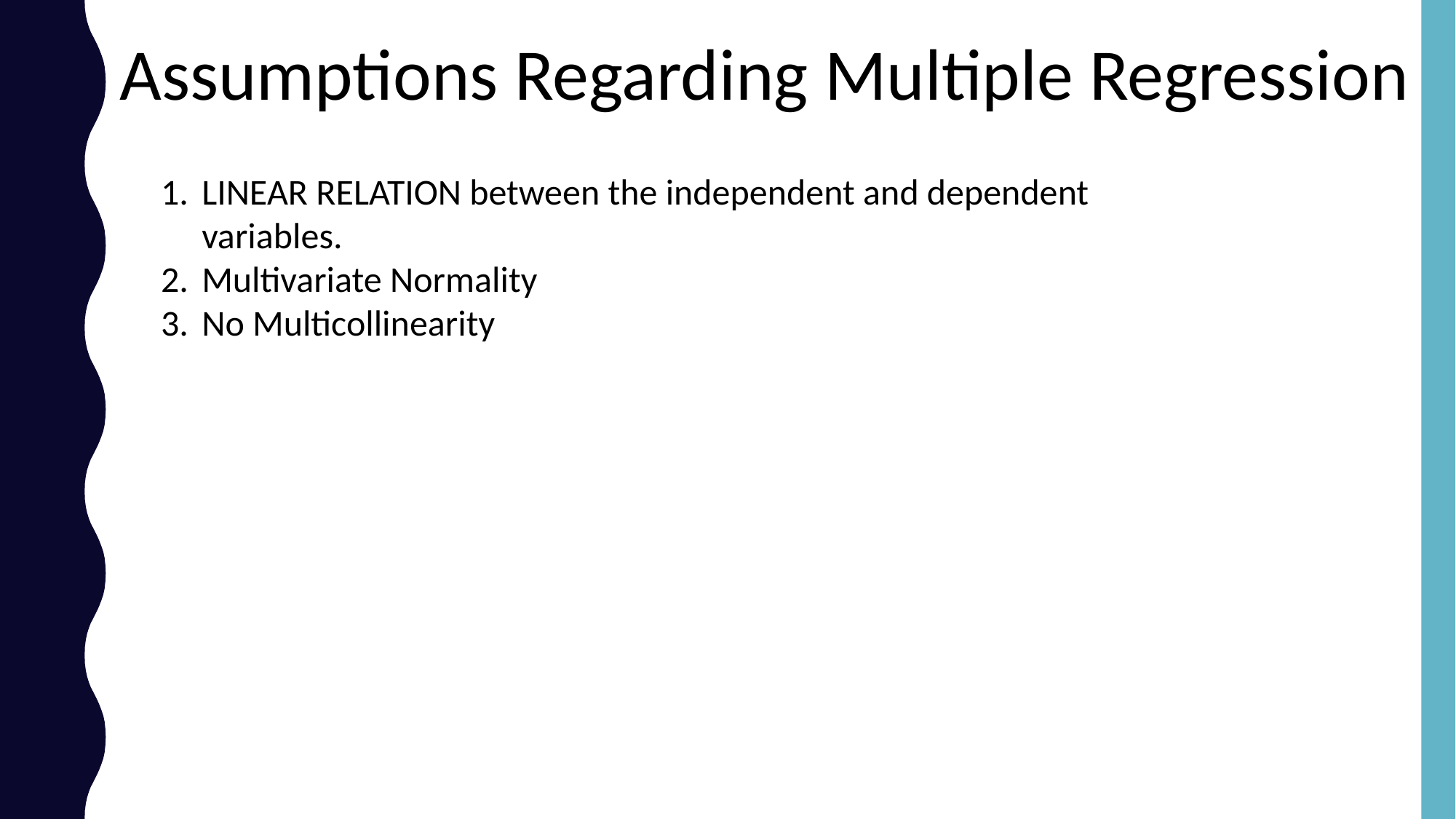

Assumptions Regarding Multiple Regression
LINEAR RELATION between the independent and dependent variables.
Multivariate Normality
No Multicollinearity